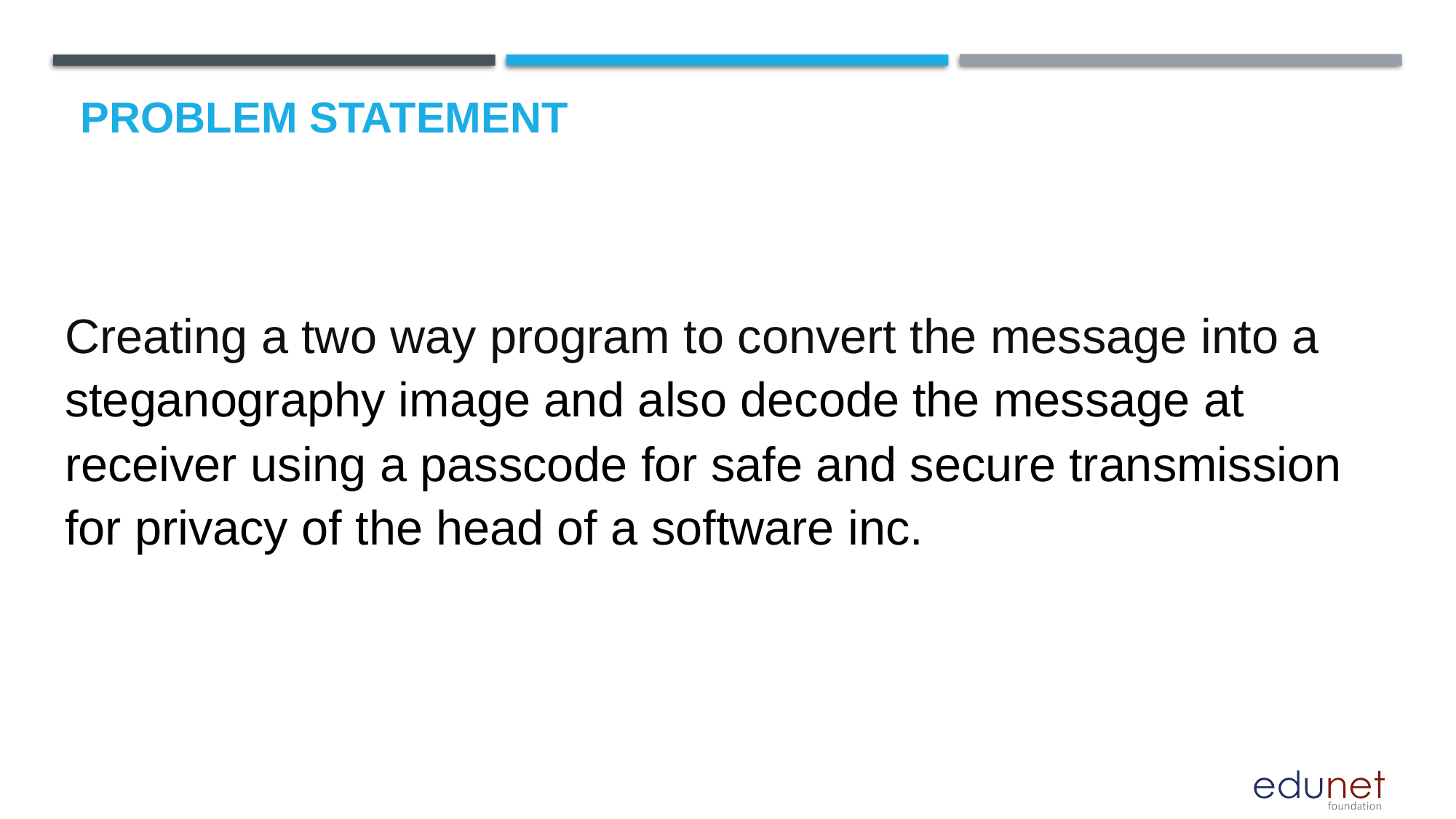

# Problem Statement
Creating a two way program to convert the message into a steganography image and also decode the message at receiver using a passcode for safe and secure transmission for privacy of the head of a software inc.